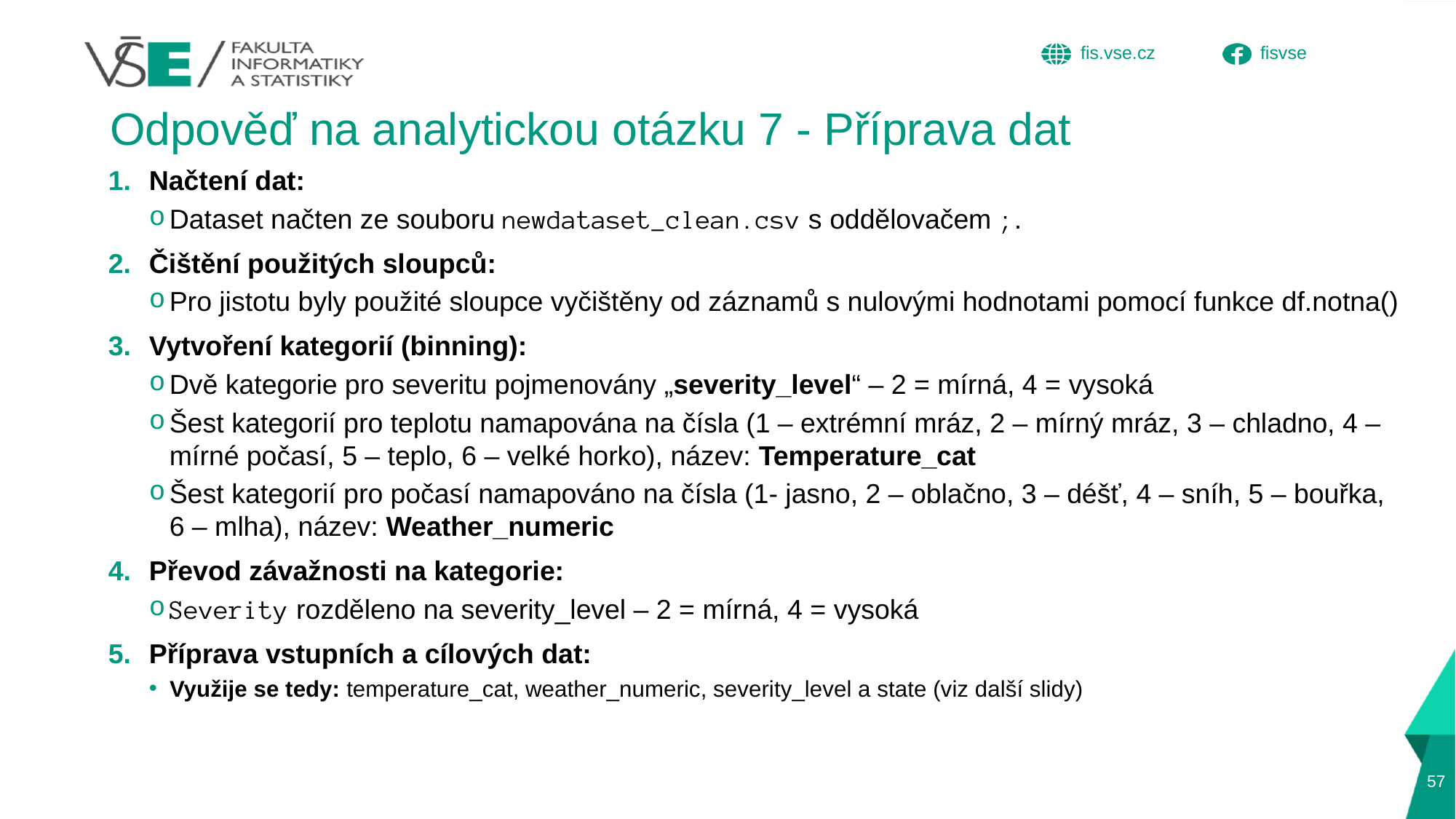

# Odpověď na analytickou otázku 7 - Příprava dat
Načtení dat:
Dataset načten ze souboru newdataset_clean.csv s oddělovačem ;.
Čištění použitých sloupců:
Pro jistotu byly použité sloupce vyčištěny od záznamů s nulovými hodnotami pomocí funkce df.notna()
Vytvoření kategorií (binning):
Dvě kategorie pro severitu pojmenovány „severity_level“ – 2 = mírná, 4 = vysoká
Šest kategorií pro teplotu namapována na čísla (1 – extrémní mráz, 2 – mírný mráz, 3 – chladno, 4 – mírné počasí, 5 – teplo, 6 – velké horko), název: Temperature_cat
Šest kategorií pro počasí namapováno na čísla (1- jasno, 2 – oblačno, 3 – déšť, 4 – sníh, 5 – bouřka, 6 – mlha), název: Weather_numeric
Převod závažnosti na kategorie:
Severity rozděleno na severity_level – 2 = mírná, 4 = vysoká
Příprava vstupních a cílových dat:
Využije se tedy: temperature_cat, weather_numeric, severity_level a state (viz další slidy)